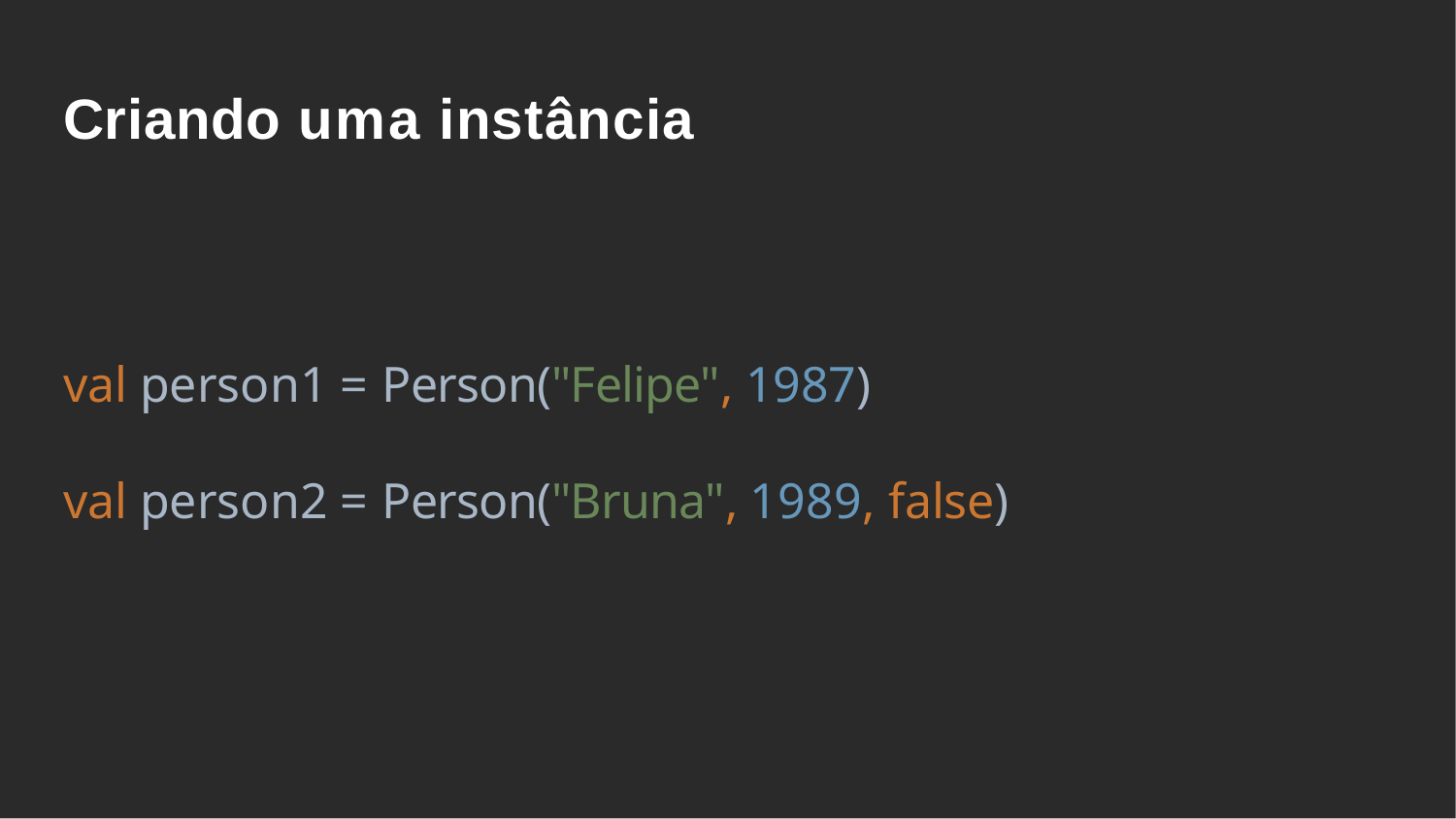

Criando uma instância
val person1 = Person("Felipe", 1987)

val person2 = Person("Bruna", 1989, false)